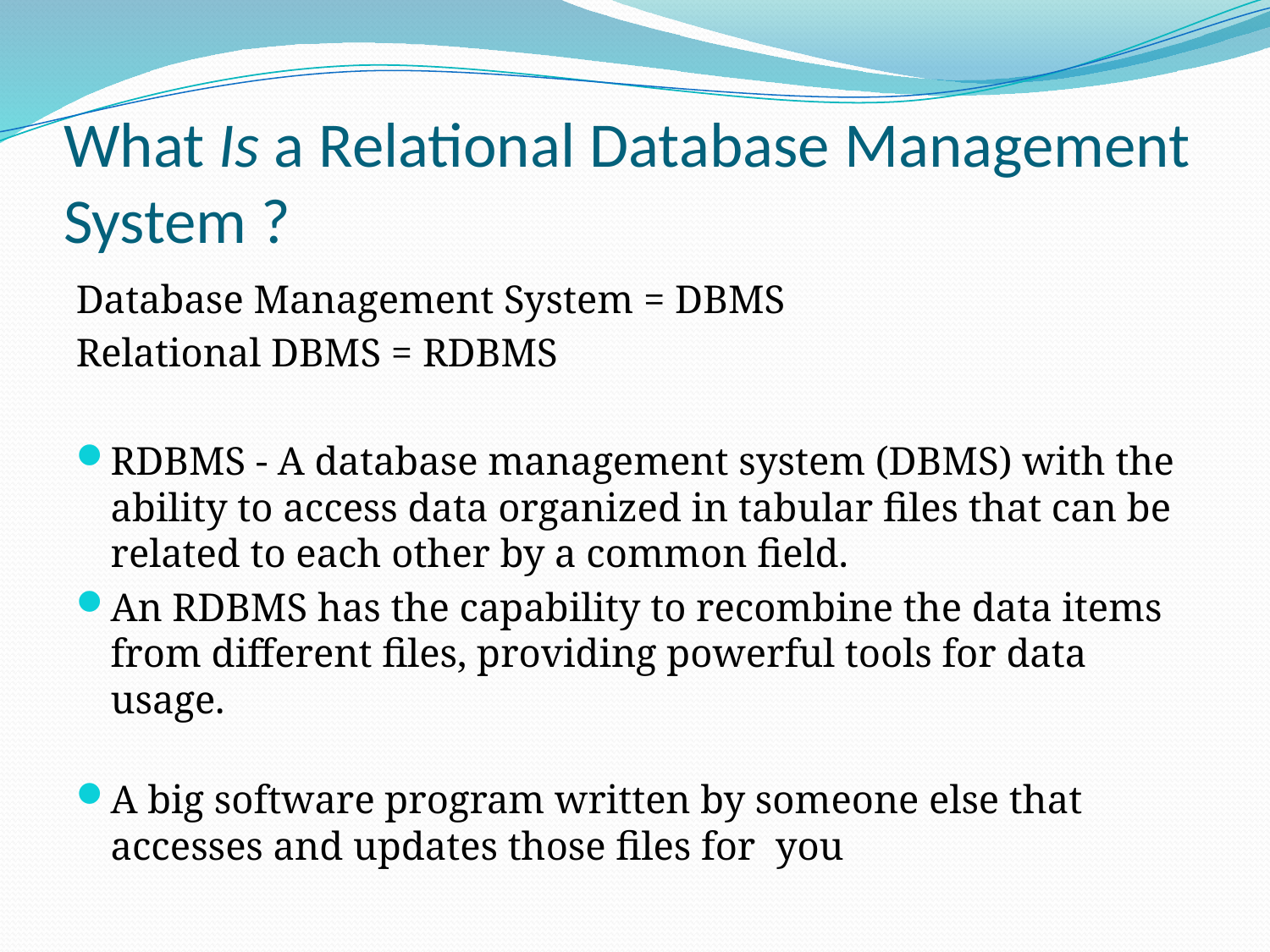

# What Is a Relational Database Management System ?
Database Management System = DBMS
Relational DBMS = RDBMS

RDBMS - A database management system (DBMS) with the  ability to access data organized in tabular files that can be related to each other by a common field.
An RDBMS has the capability to recombine the data items from different files, providing powerful tools for data usage.
A big software program written by someone else that accesses and updates those files for  you